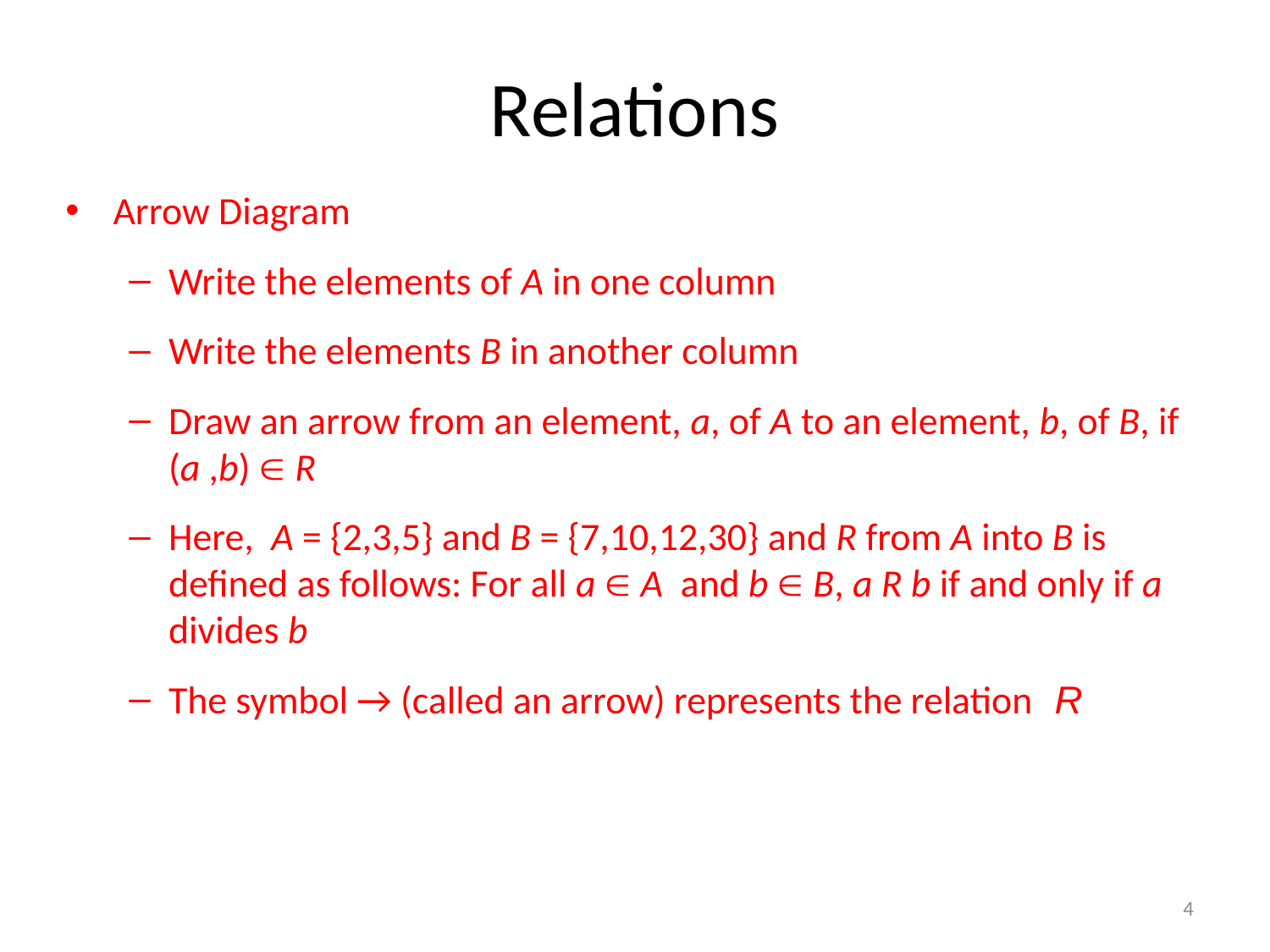

# Relations
Arrow Diagram
Write the elements of A in one column
Write the elements B in another column
Draw an arrow from an element, a, of A to an element, b, of B, if (a ,b) ∈ R
Here,  A = {2,3,5} and B = {7,10,12,30} and R from A into B is defined as follows: For all a ∈ A  and b ∈ B, a R b if and only if a divides b
The symbol → (called an arrow) represents the relation  R
4